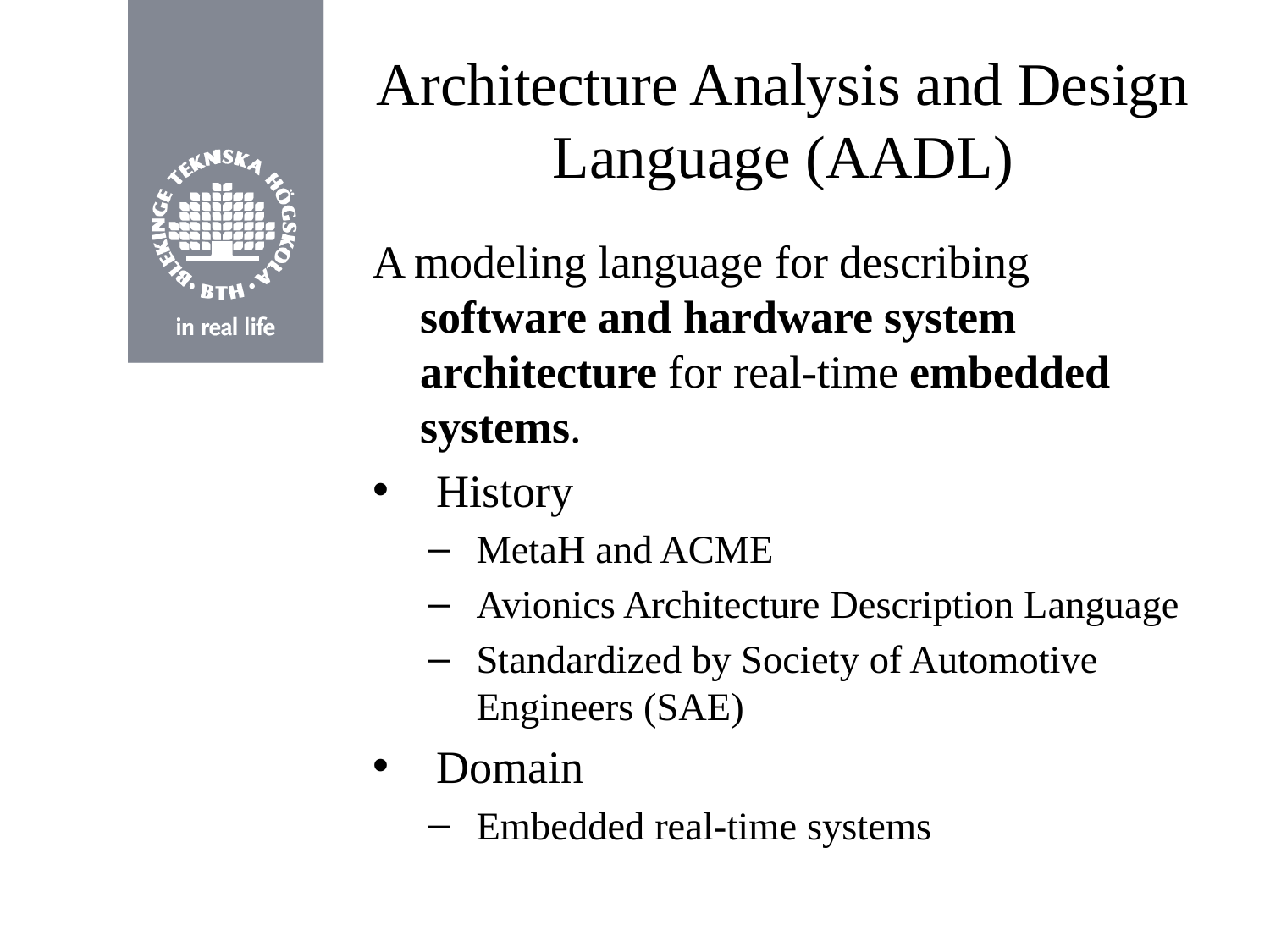

# Architecture Analysis and Design Language (AADL)
A modeling language for describing software and hardware system architecture for real-time embedded systems.
History
MetaH and ACME
Avionics Architecture Description Language
Standardized by Society of Automotive Engineers (SAE)
Domain
Embedded real-time systems